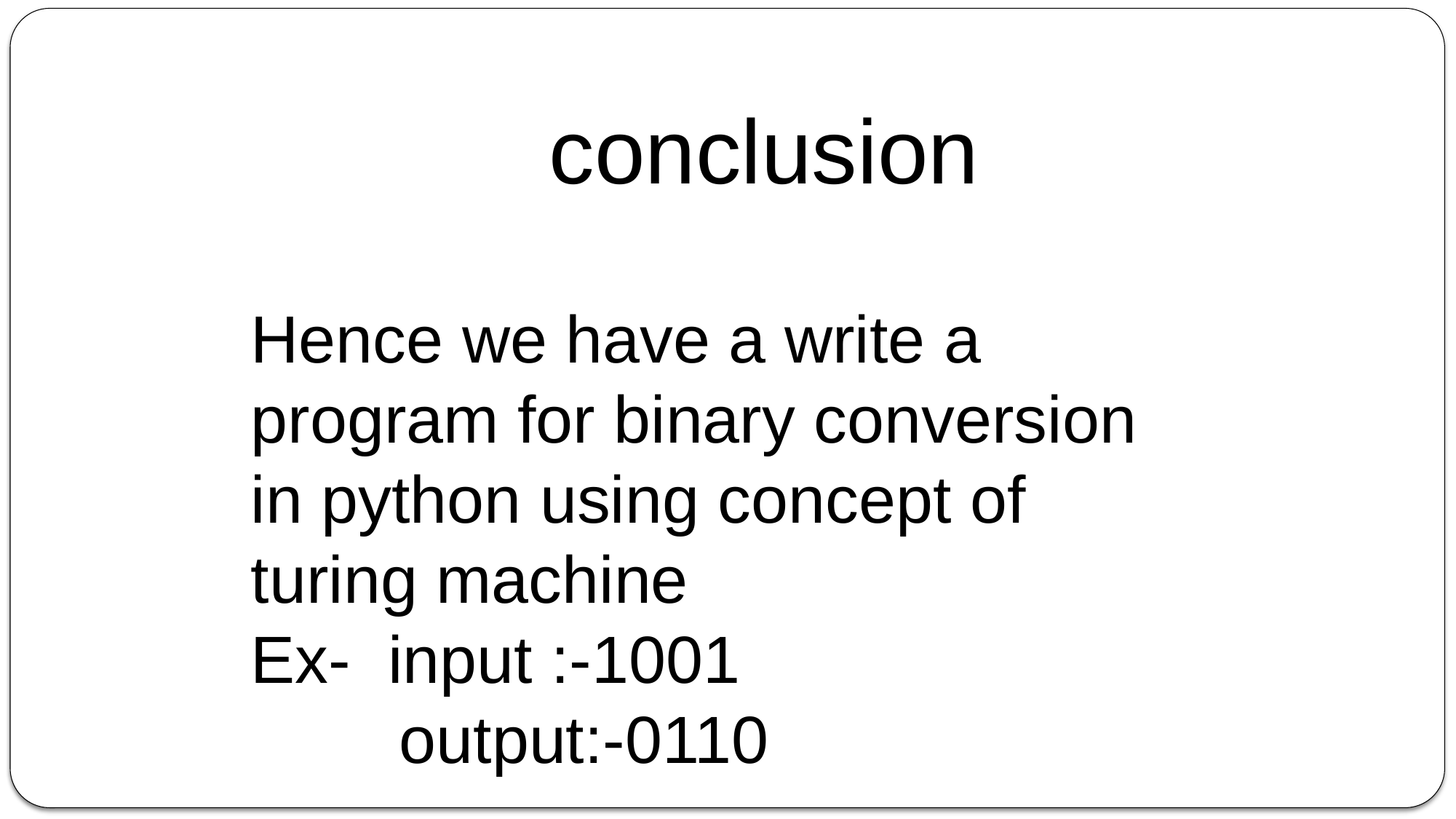

conclusion
Hence we have a write a program for binary conversion in python using concept of turing machine
Ex-  input :-1001
        output:-0110